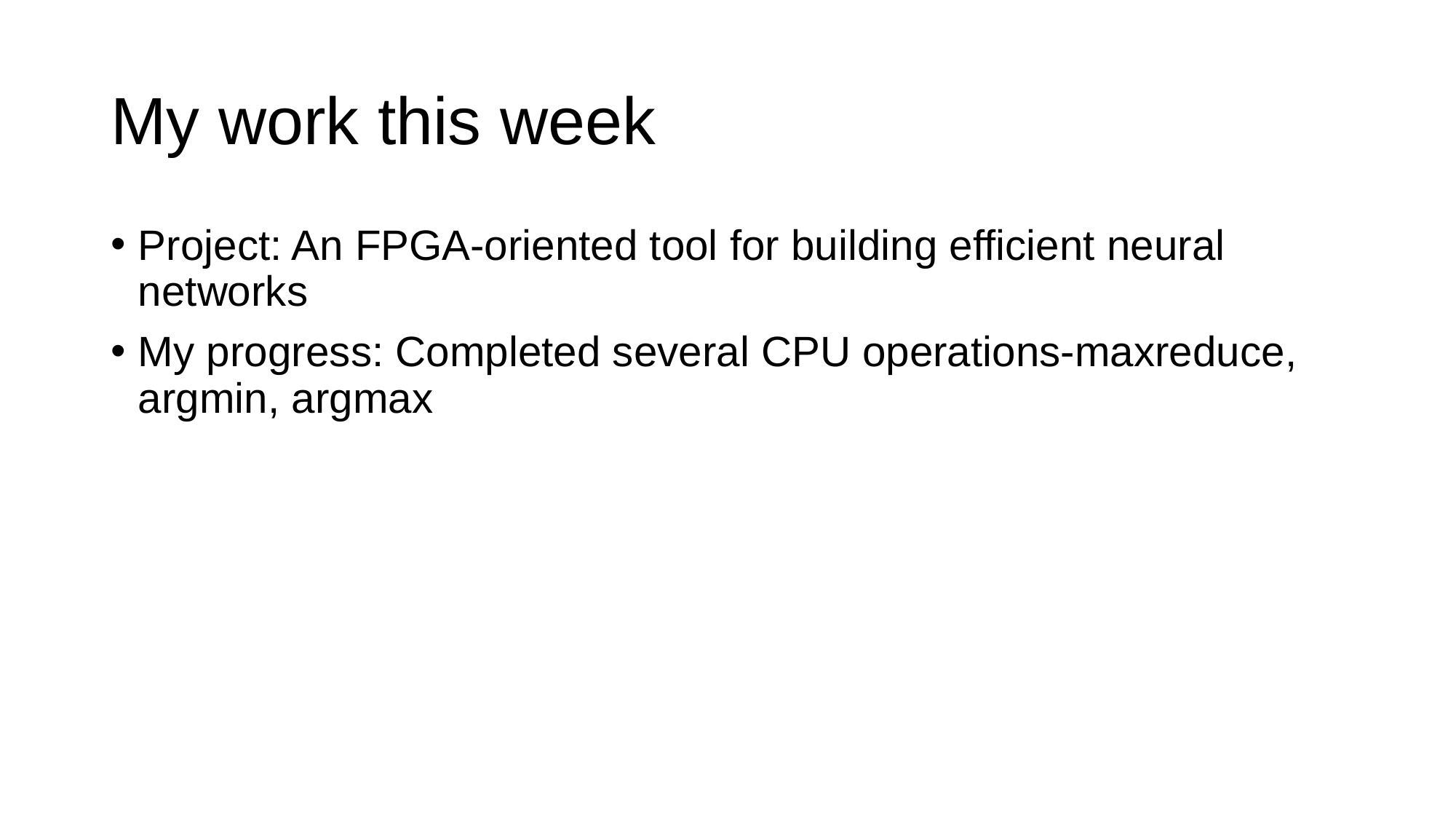

# My work this week
Project: An FPGA-oriented tool for building efficient neural networks
My progress: Completed several CPU operations-maxreduce, argmin, argmax